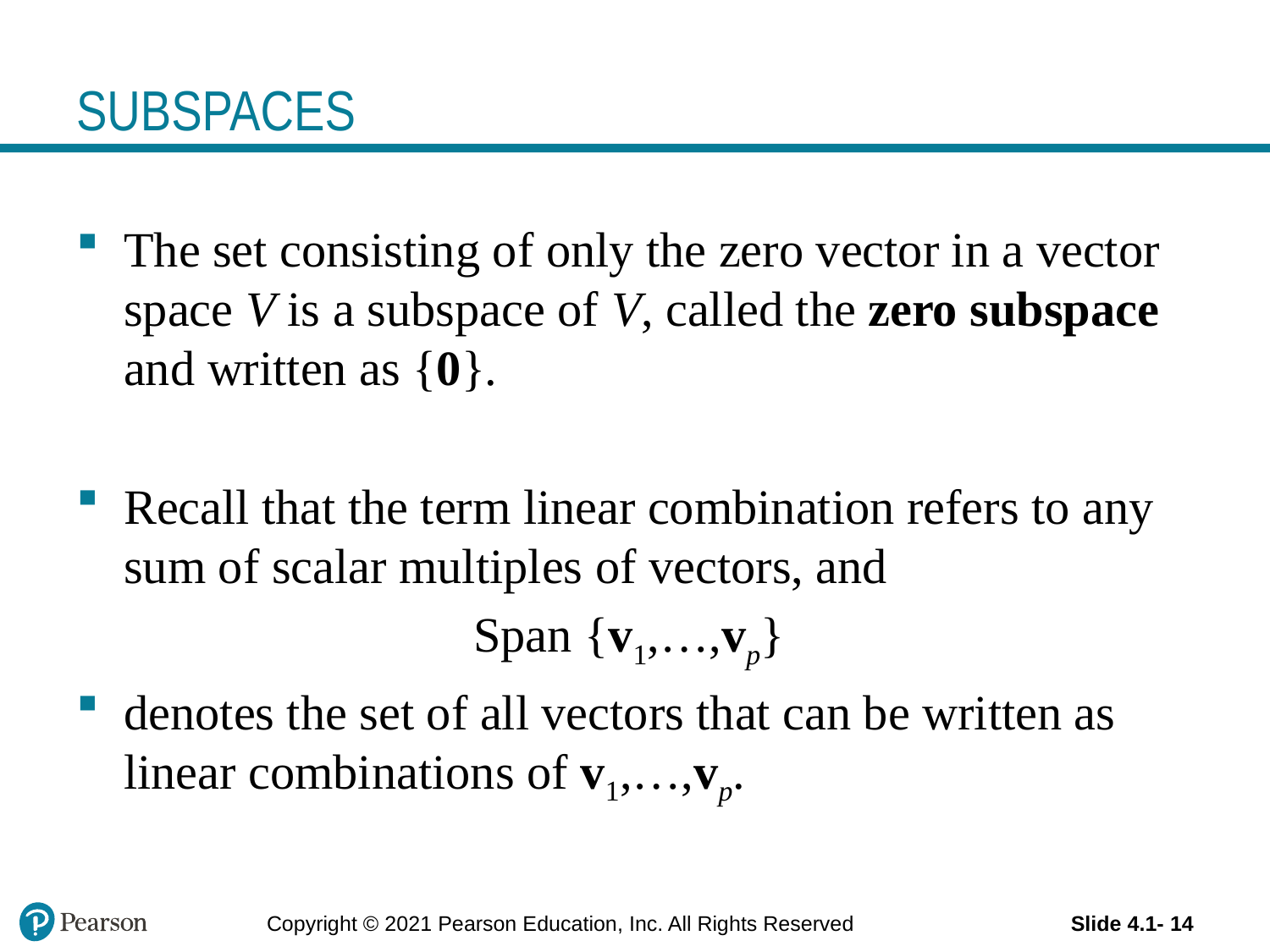

# SUBSPACES
The set consisting of only the zero vector in a vector space V is a subspace of V, called the zero subspace and written as {0}.

Recall that the term linear combination refers to any sum of scalar multiples of vectors, and
Span {v1,…,vp}
denotes the set of all vectors that can be written as linear combinations of v1,…,vp.
Copyright © 2021 Pearson Education, Inc. All Rights Reserved
Slide 4.1- 14